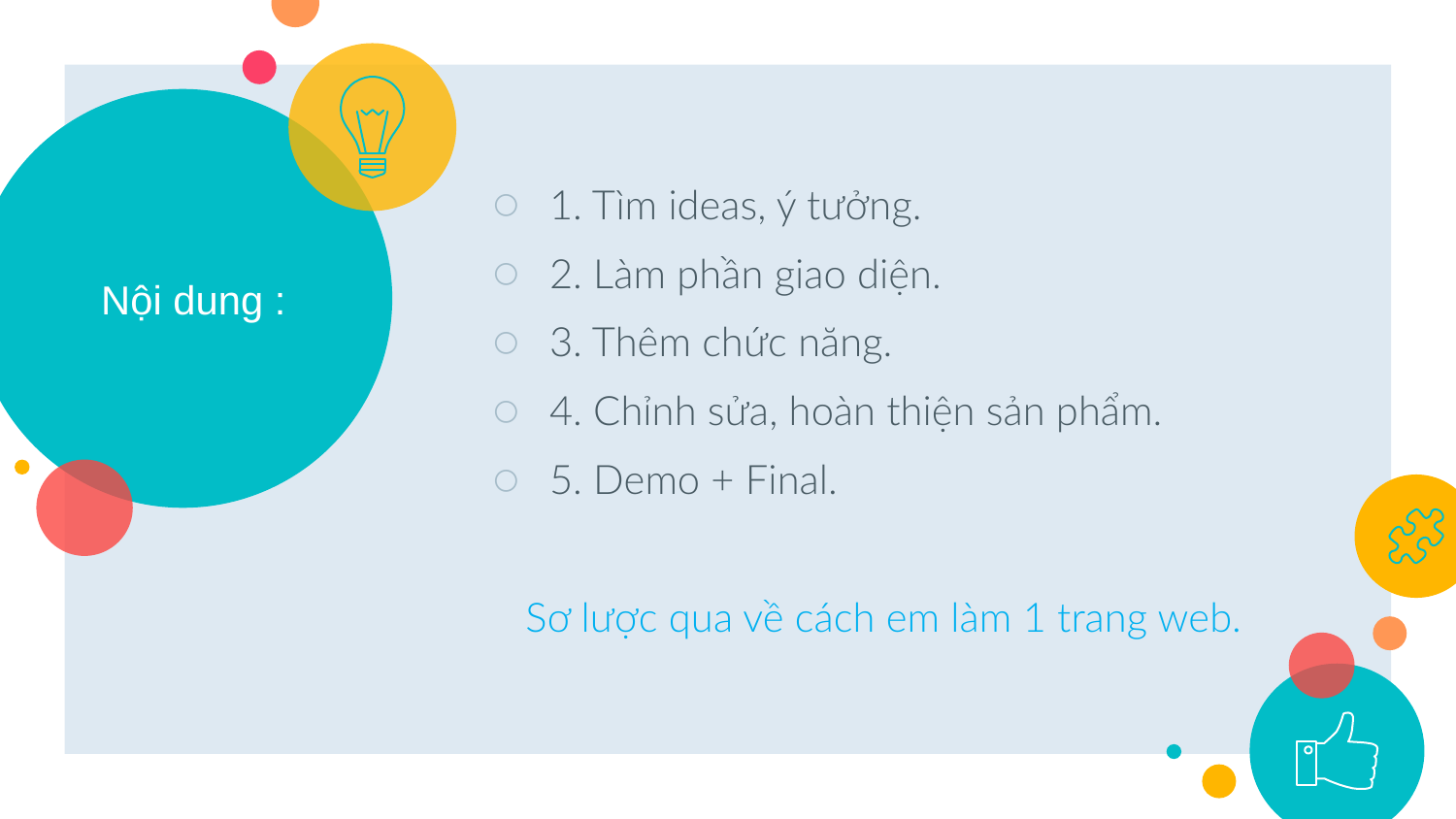

# Nội dung :
1. Tìm ideas, ý tưởng.
2. Làm phần giao diện.
3. Thêm chức năng.
4. Chỉnh sửa, hoàn thiện sản phẩm.
5. Demo + Final.

Sơ lược qua về cách em làm 1 trang web.